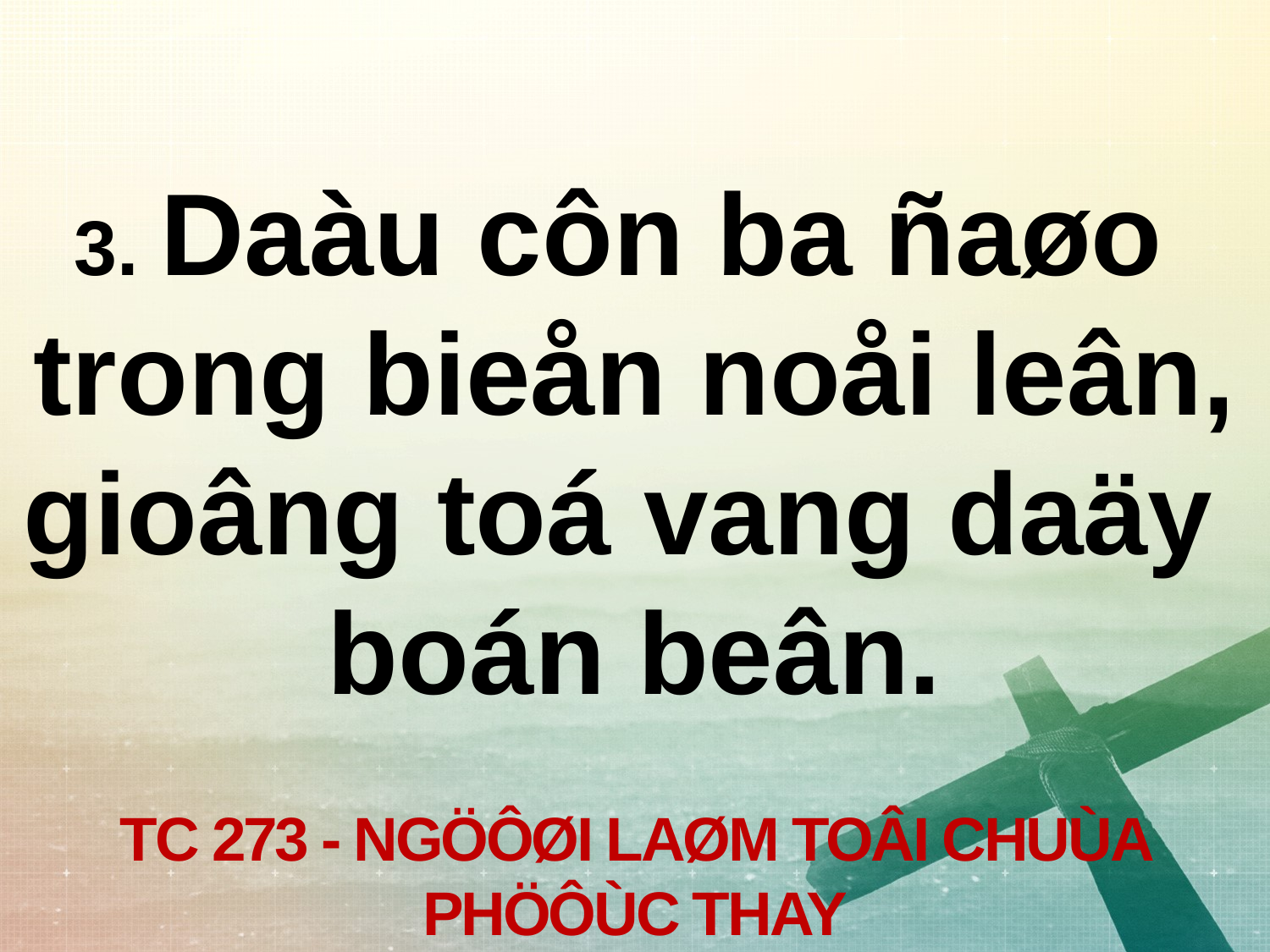

3. Daàu côn ba ñaøo
trong bieån noåi leân, gioâng toá vang daäy
boán beân.
TC 273 - NGÖÔØI LAØM TOÂI CHUÙA PHÖÔÙC THAY